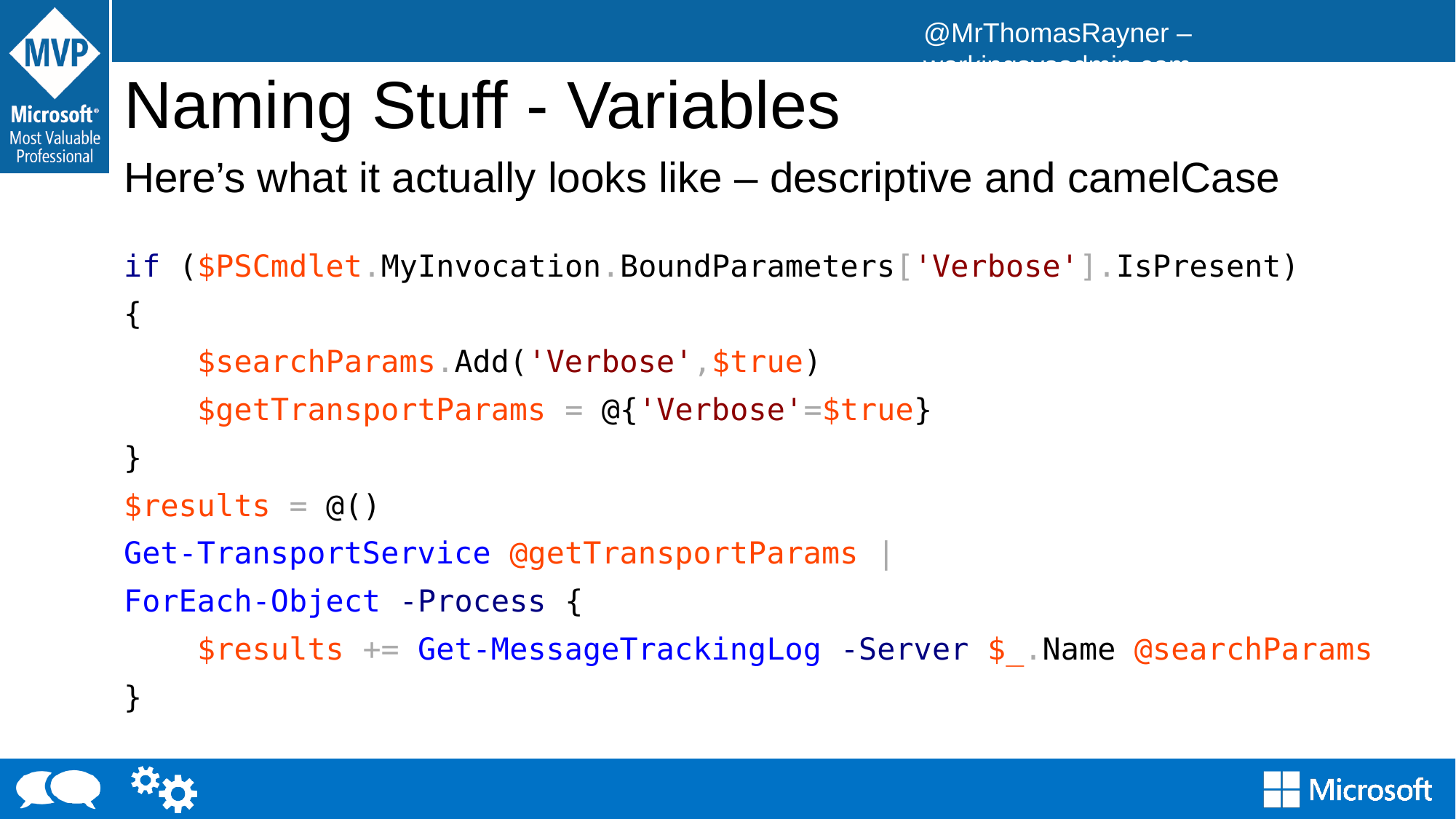

# Naming Stuff - Variables
Here’s what it actually looks like – descriptive and camelCase

if ($PSCmdlet.MyInvocation.BoundParameters['Verbose'].IsPresent)
{
    $searchParams.Add('Verbose',$true)
    $getTransportParams = @{'Verbose'=$true}
}
$results = @()
Get-TransportService @getTransportParams |
ForEach-Object -Process {
    $results += Get-MessageTrackingLog -Server $_.Name @searchParams
}